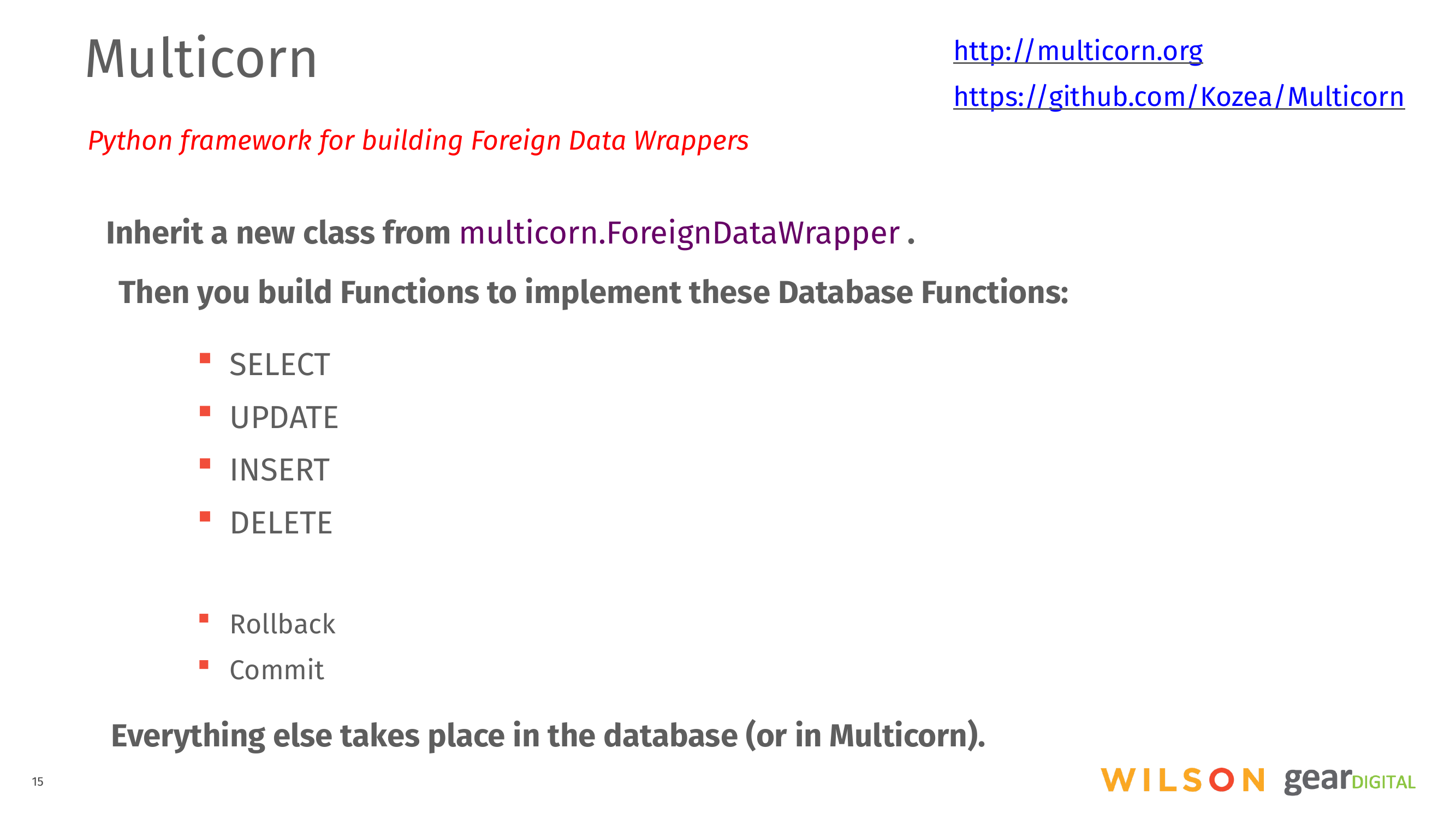

# Multicorn
http://multicorn.org
https://github.com/Kozea/Multicorn

Python framework for building Foreign Data Wrappers
Inherit a new class from multicorn.ForeignDataWrapper .
Then you build Functions to implement these Database Functions:
SELECT
UPDATE
INSERT
DELETE

Rollback
Commit
Everything else takes place in the database (or in Multicorn).
15